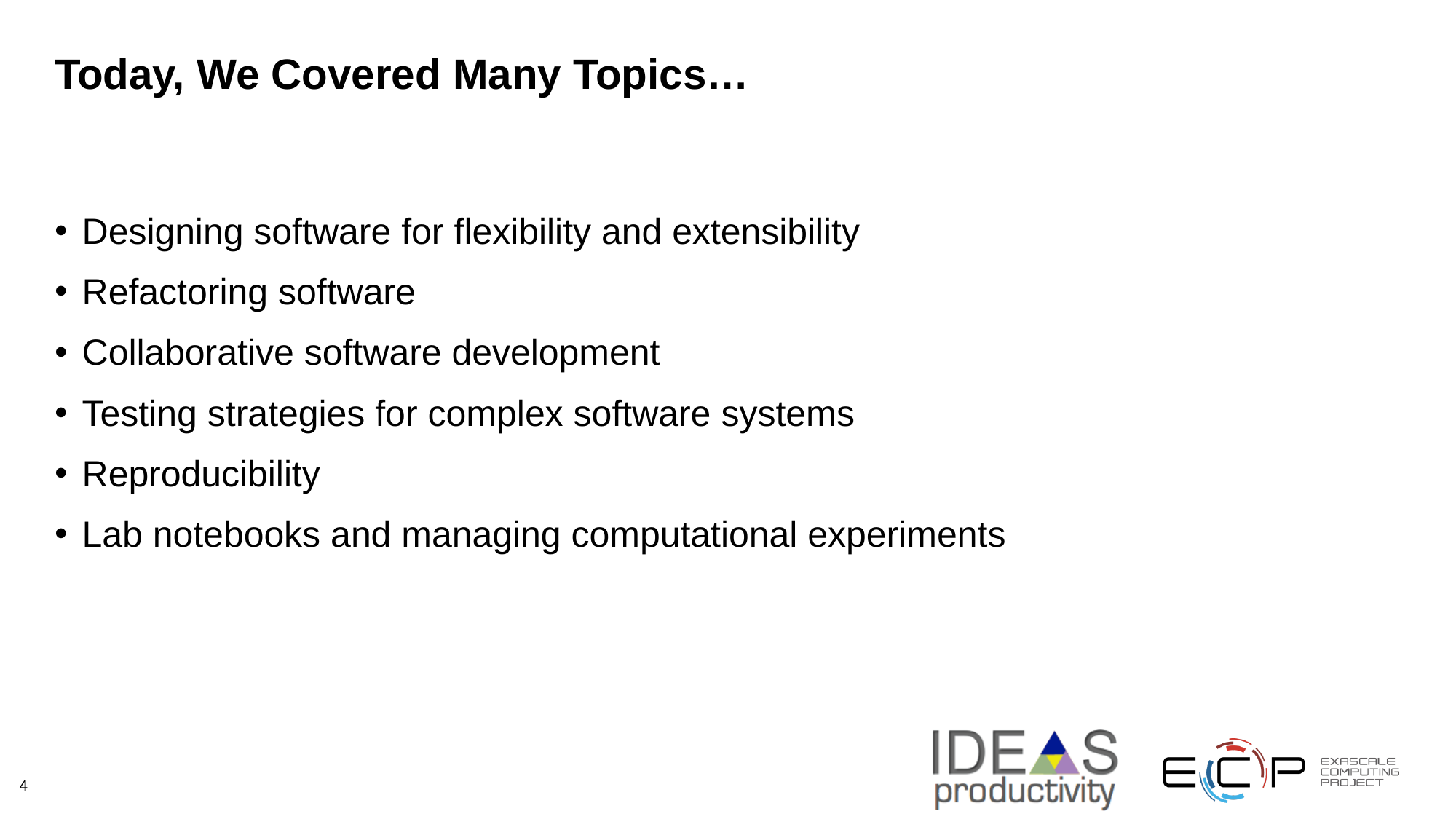

# Today, We Covered Many Topics…
Designing software for flexibility and extensibility
Refactoring software
Collaborative software development
Testing strategies for complex software systems
Reproducibility
Lab notebooks and managing computational experiments